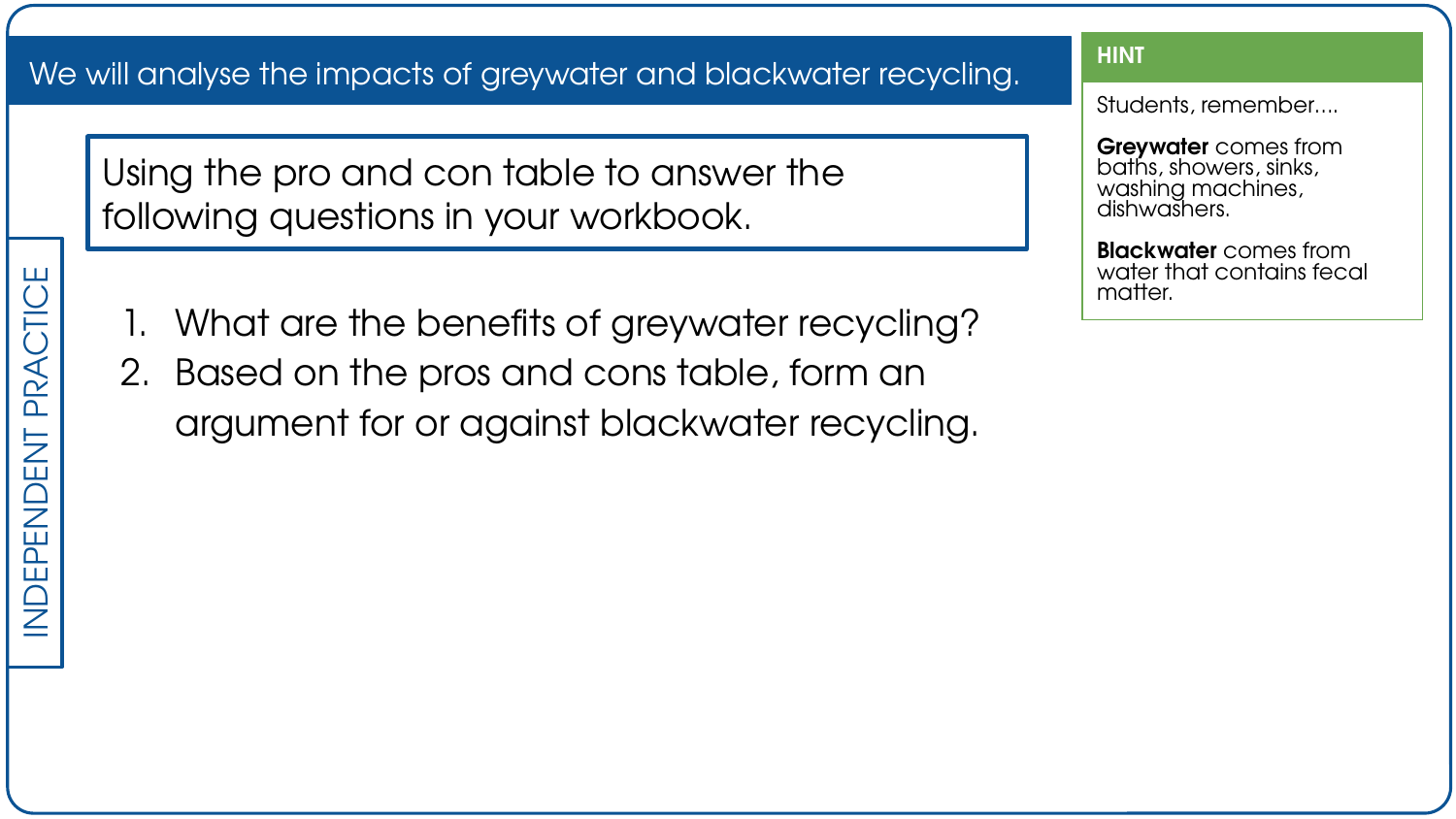

| HINT |
| --- |
| Students, remember…. Greywater comes from baths, showers, sinks, washing machines, dishwashers. Blackwater comes from water that contains fecal matter. |
We will analyse the impacts of greywater and blackwater recycling.
Using the pro and con table to answer the following questions in your workbook.
What are the benefits of greywater recycling?
Based on the pros and cons table, form an argument for or against blackwater recycling.